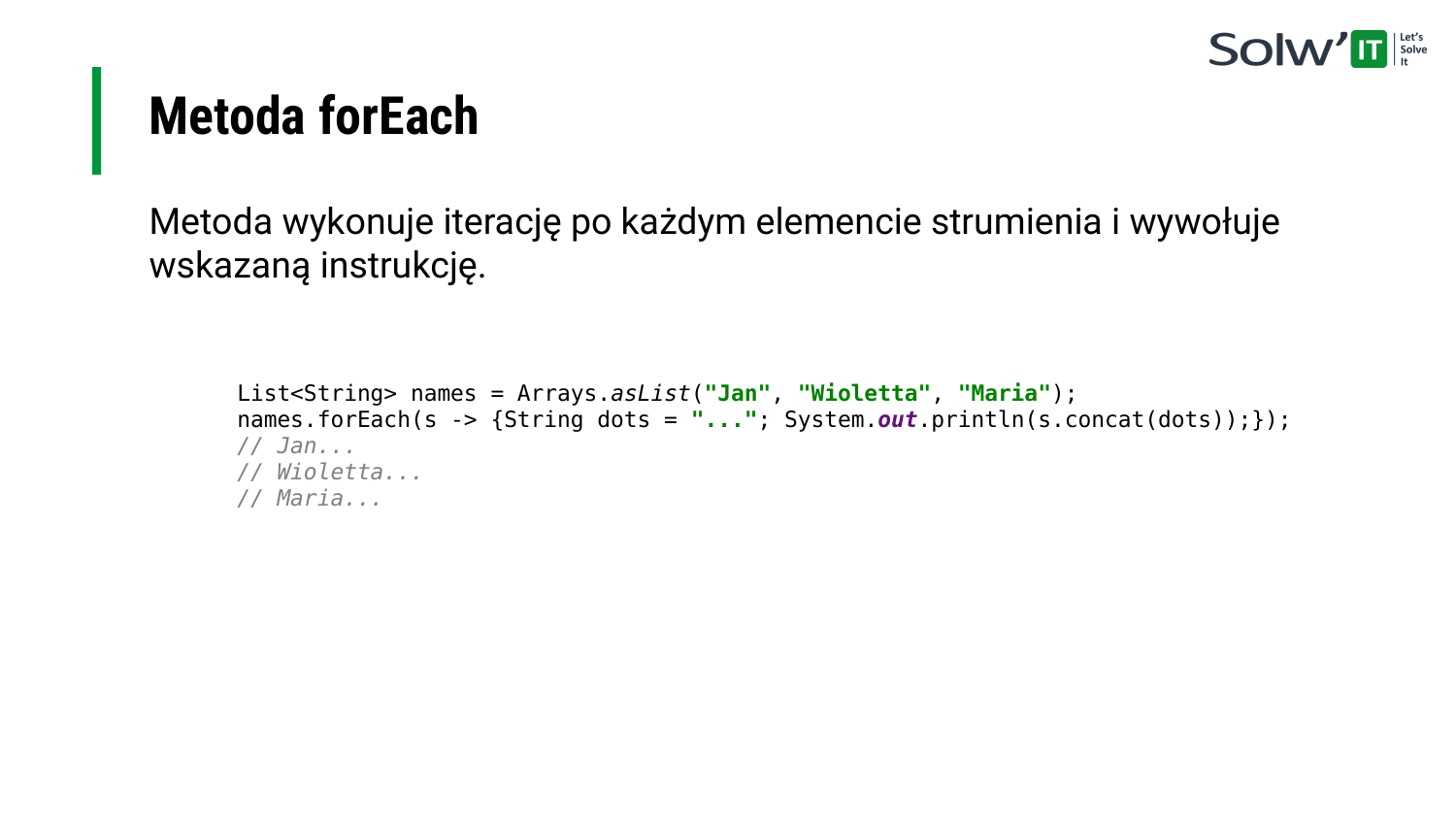

Metoda forEach
Metoda wykonuje iterację po każdym elemencie strumienia i wywołuje wskazaną instrukcję.
List<String> names = Arrays.asList("Jan", "Wioletta", "Maria");
names.forEach(s -> {String dots = "..."; System.out.println(s.concat(dots));});
// Jan...
// Wioletta...
// Maria...